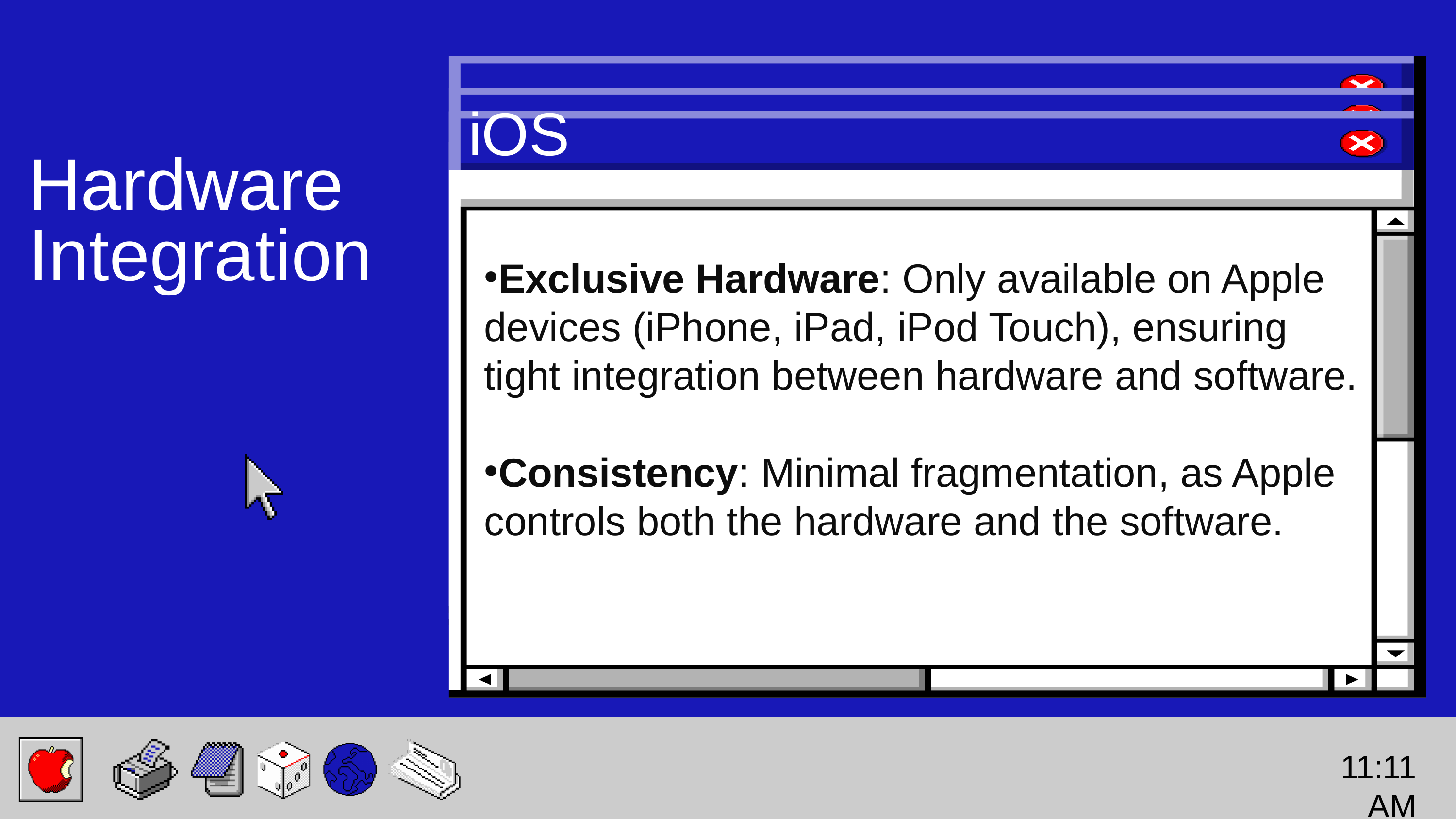

iOS

Hardware Integration
Exclusive Hardware: Only available on Apple devices (iPhone, iPad, iPod Touch), ensuring tight integration between hardware and software.

Consistency: Minimal fragmentation, as Apple controls both the hardware and the software.

11:11AM